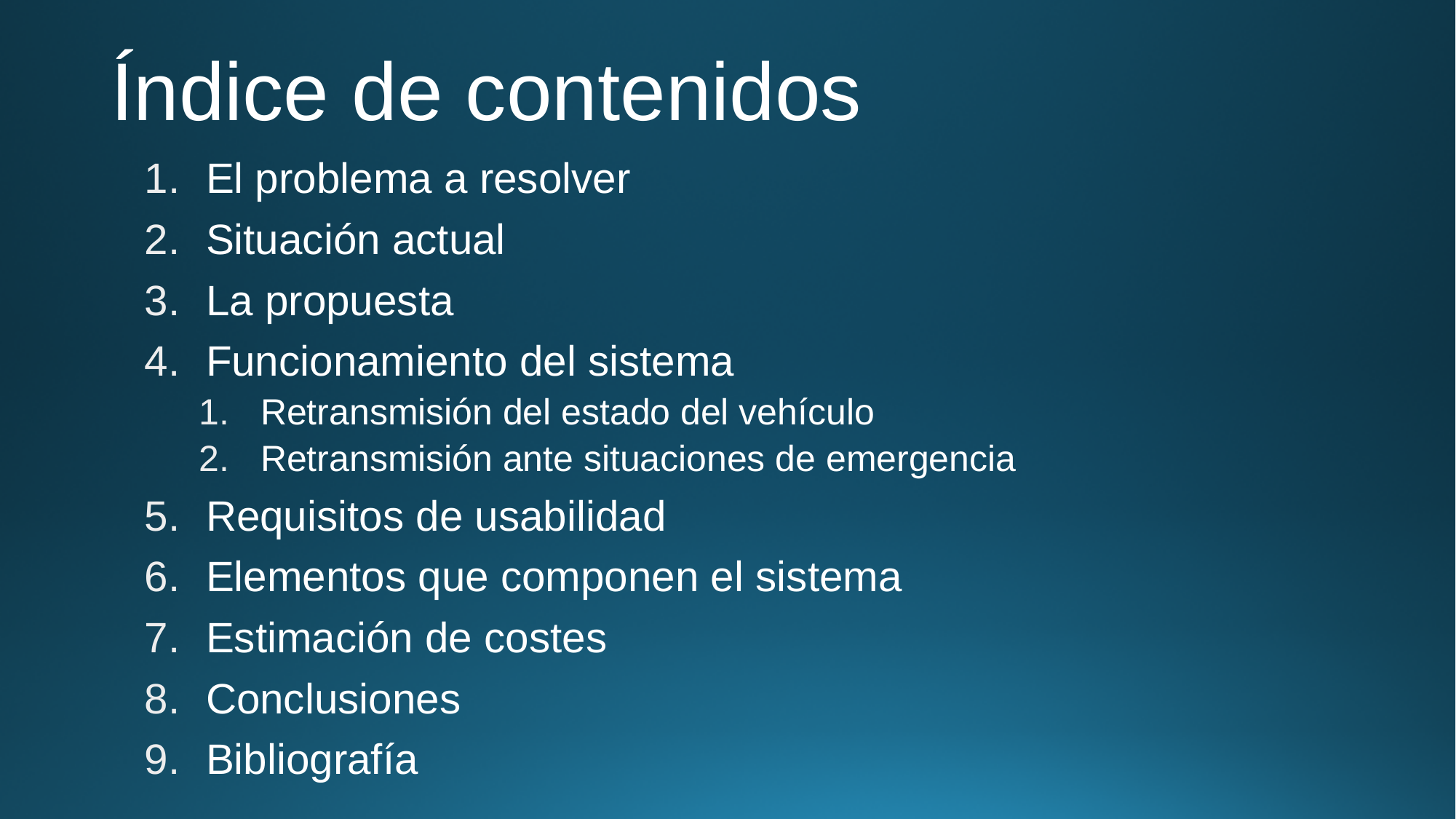

# Índice de contenidos
El problema a resolver
Situación actual
La propuesta
Funcionamiento del sistema
Retransmisión del estado del vehículo
Retransmisión ante situaciones de emergencia
Requisitos de usabilidad
Elementos que componen el sistema
Estimación de costes
Conclusiones
Bibliografía